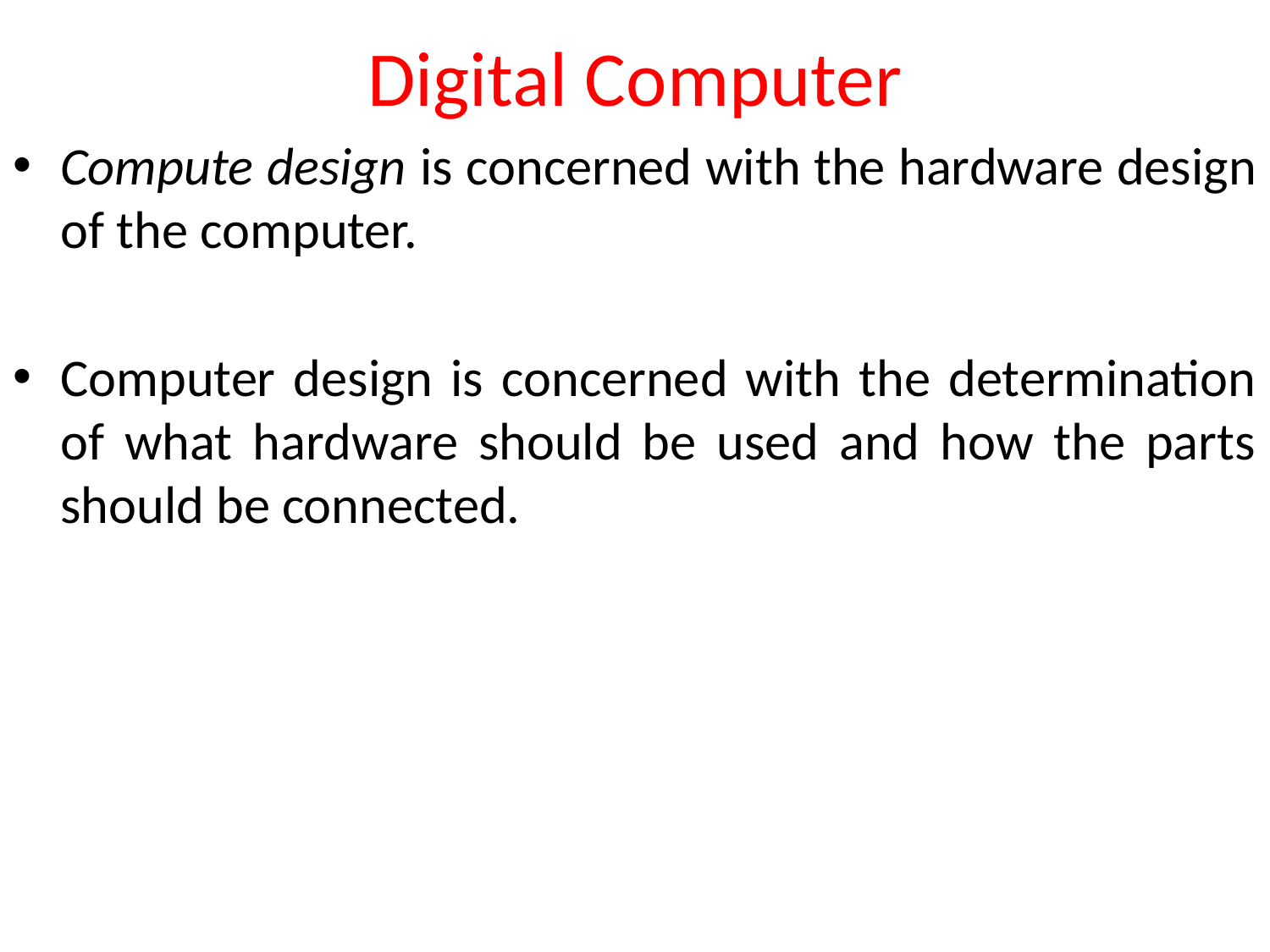

# Digital Computer
Compute design is concerned with the hardware design of the computer.

Computer design is concerned with the determination of what hardware should be used and how the parts should be connected.